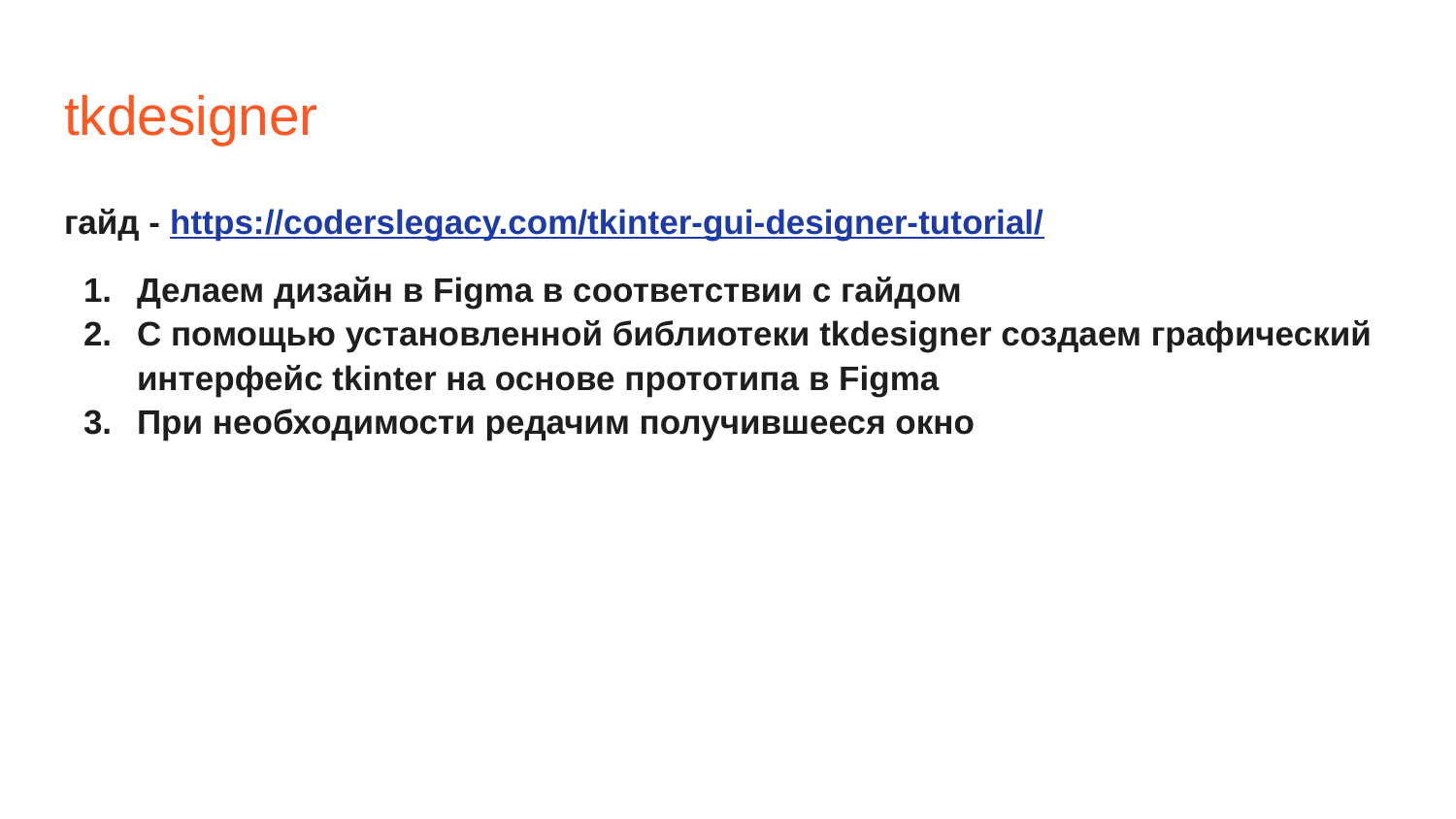

# tkdesigner
гайд - https://coderslegacy.com/tkinter-gui-designer-tutorial/
Делаем дизайн в Figma в соответствии с гайдом
С помощью установленной библиотеки tkdesigner создаем графический интерфейс tkinter на основе прототипа в Figma
При необходимости редачим получившееся окно